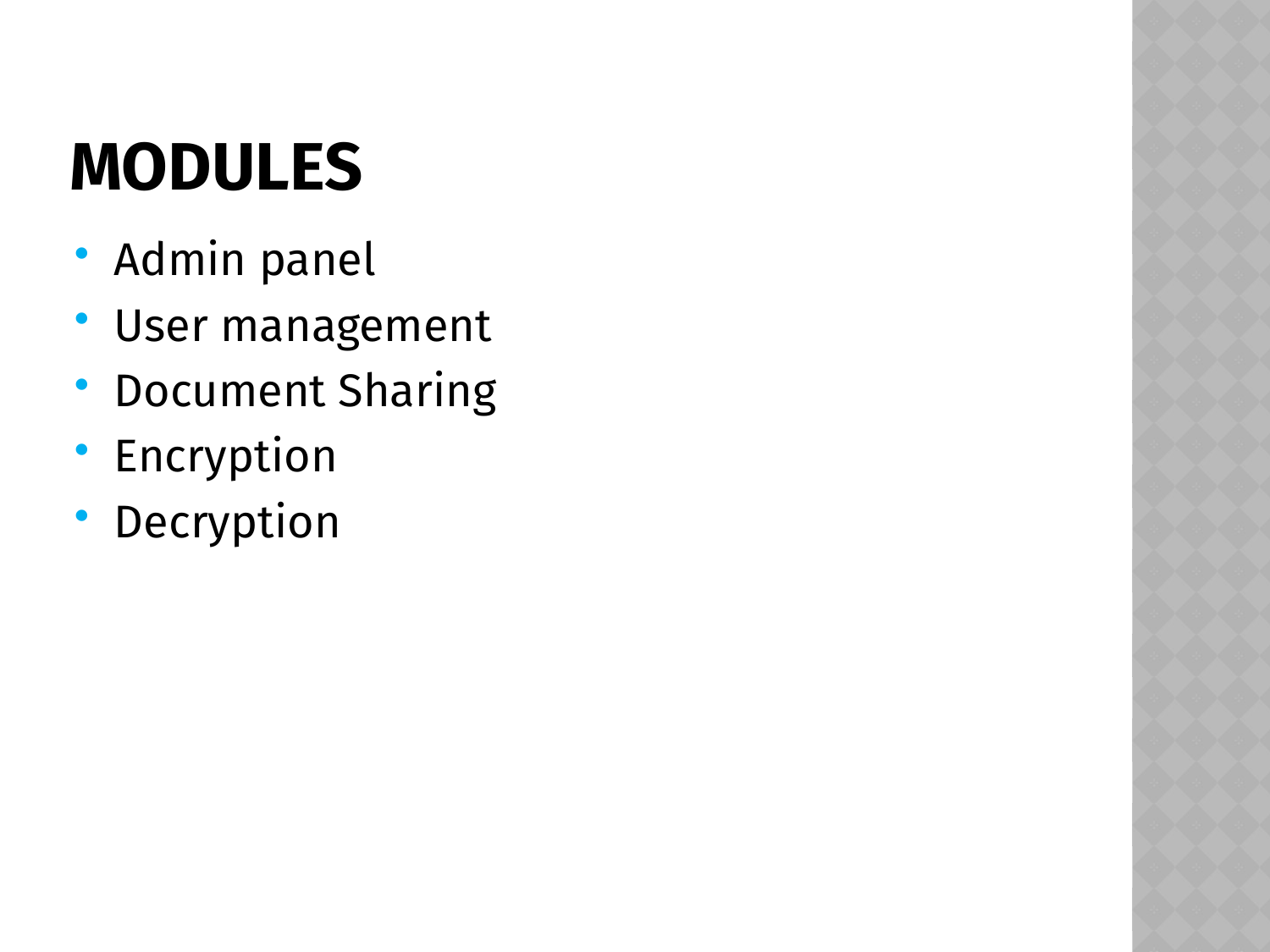

# MODULES
Admin panel
User management
Document Sharing
Encryption
Decryption